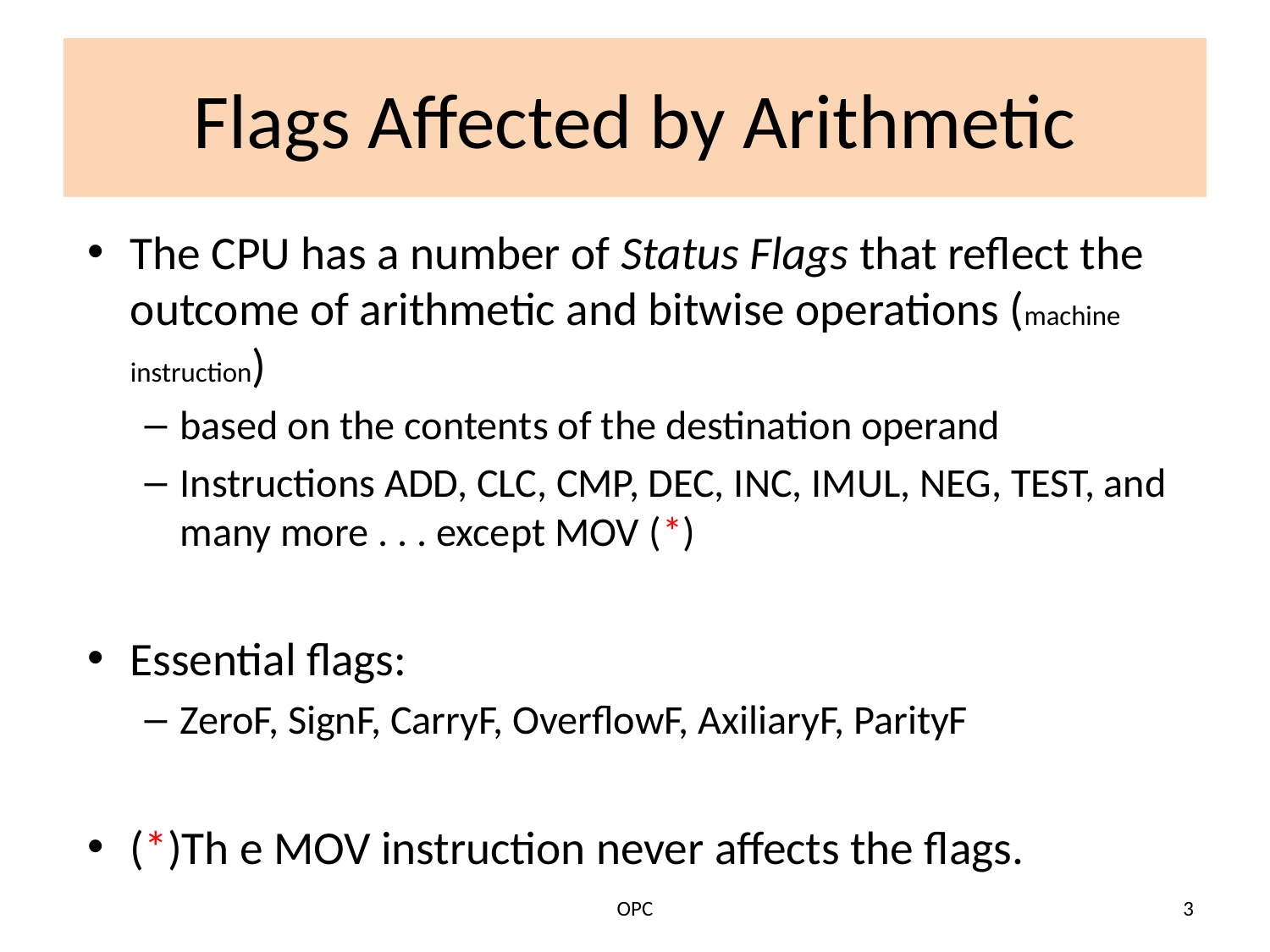

# Flags Affected by Arithmetic
The CPU has a number of Status Flags that reflect the outcome of arithmetic and bitwise operations (machine instruction)
based on the contents of the destination operand
Instructions ADD, CLC, CMP, DEC, INC, IMUL, NEG, TEST, and many more . . . except MOV (*)

Essential flags:
ZeroF, SignF, CarryF, OverflowF, AxiliaryF, ParityF

(*)Th e MOV instruction never affects the flags.
OPC
3